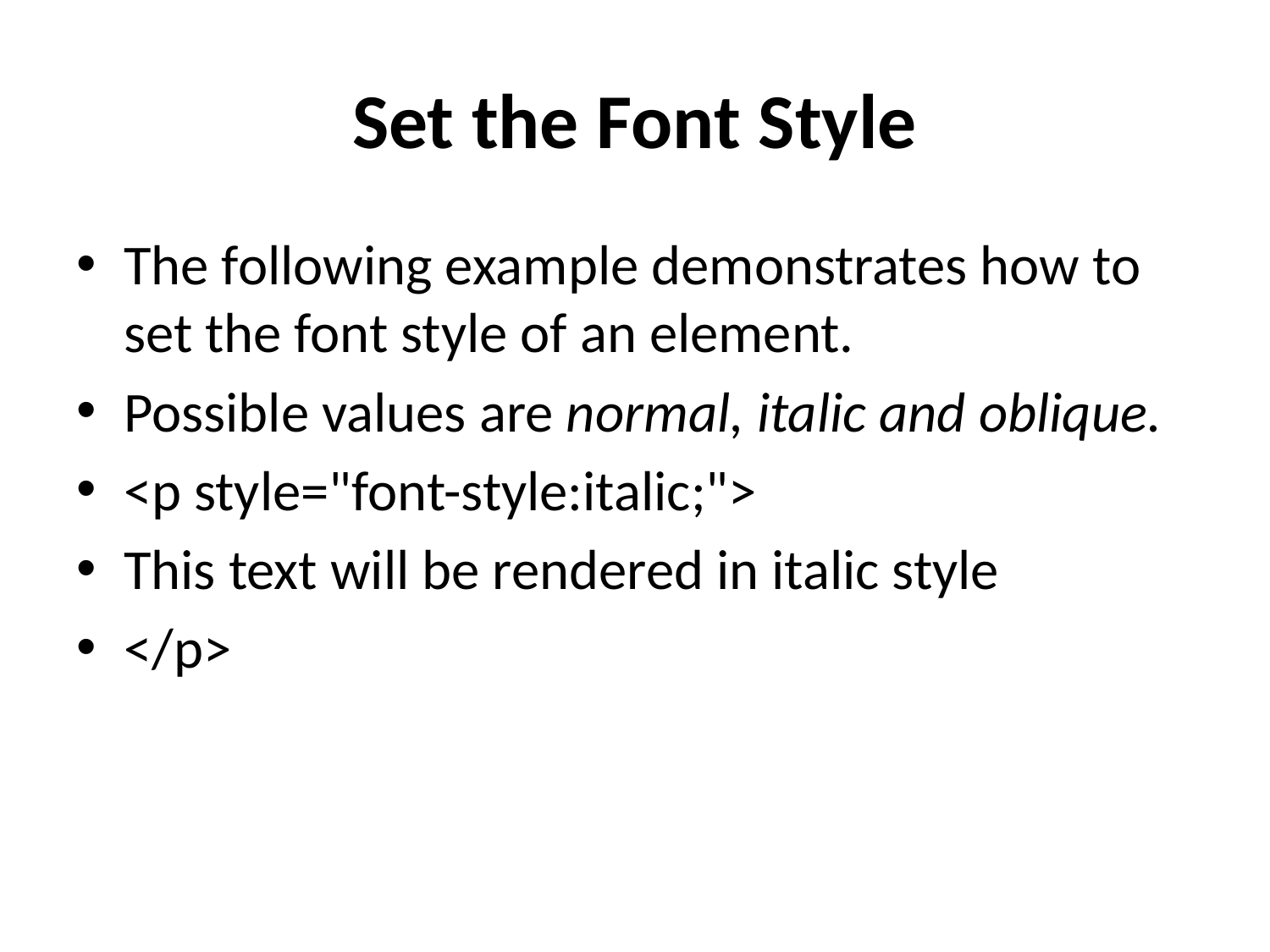

# Set the Font Style
The following example demonstrates how to set the font style of an element.
Possible values are normal, italic and oblique.
<p style="font-style:italic;">
This text will be rendered in italic style
</p>